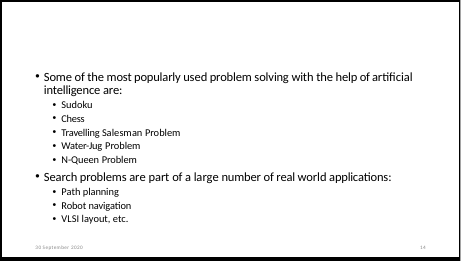

Some of the most popularly used problem solving with the help of artificial  intelligence are:
Sudoku
Chess
Travelling Salesman Problem
Water-Jug Problem
N-Queen Problem
Search problems are part of a large number of real world applications:
Path planning
Robot navigation
VLSI layout, etc.
30 September 2020
14